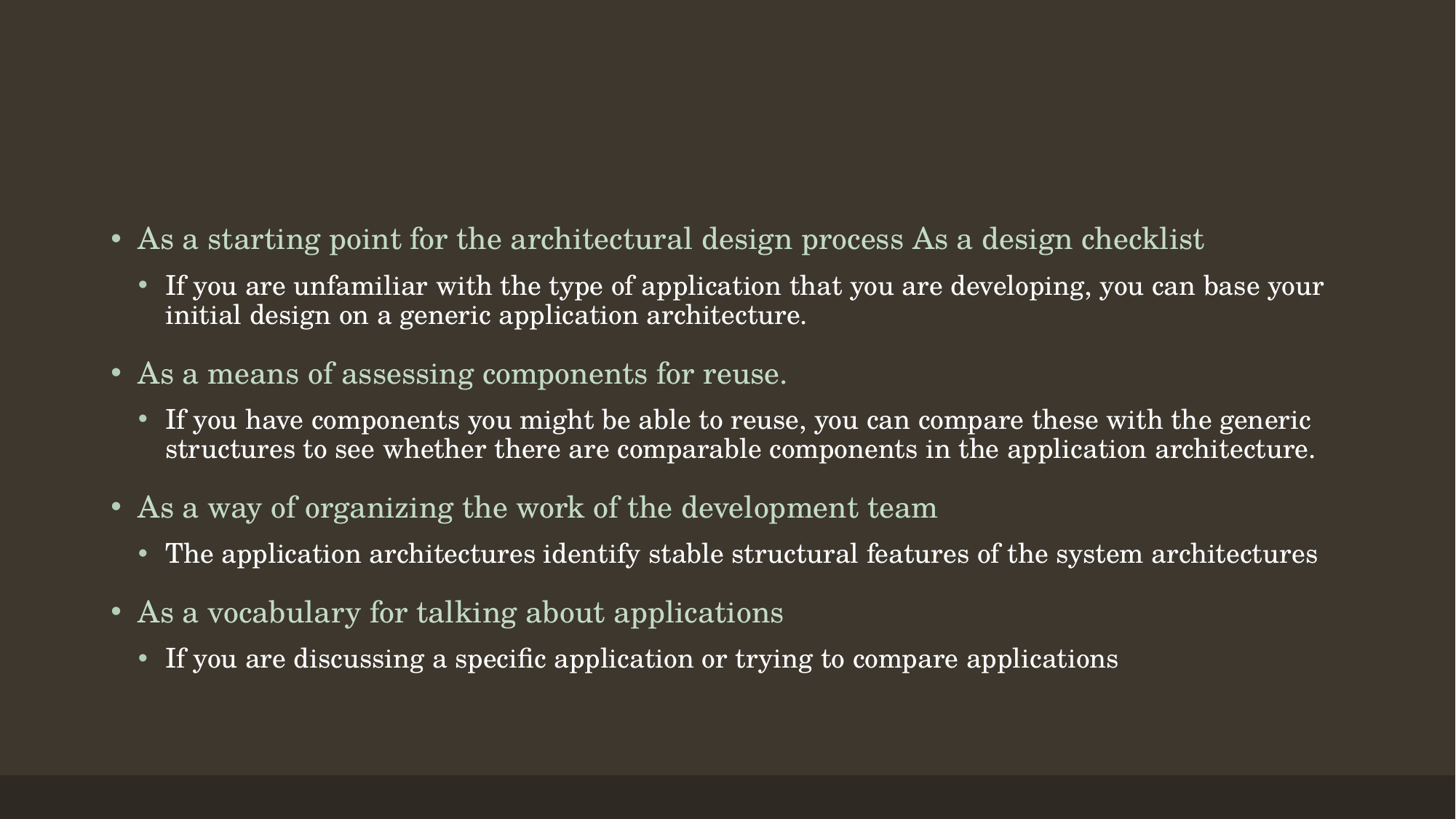

As a starting point for the architectural design process As a design checklist
If you are unfamiliar with the type of application that you are developing, you can base your initial design on a generic application architecture.
As a means of assessing components for reuse.
If you have components you might be able to reuse, you can compare these with the generic structures to see whether there are comparable components in the application architecture.
As a way of organizing the work of the development team
The application architectures identify stable structural features of the system architectures
As a vocabulary for talking about applications
If you are discussing a specific application or trying to compare applications